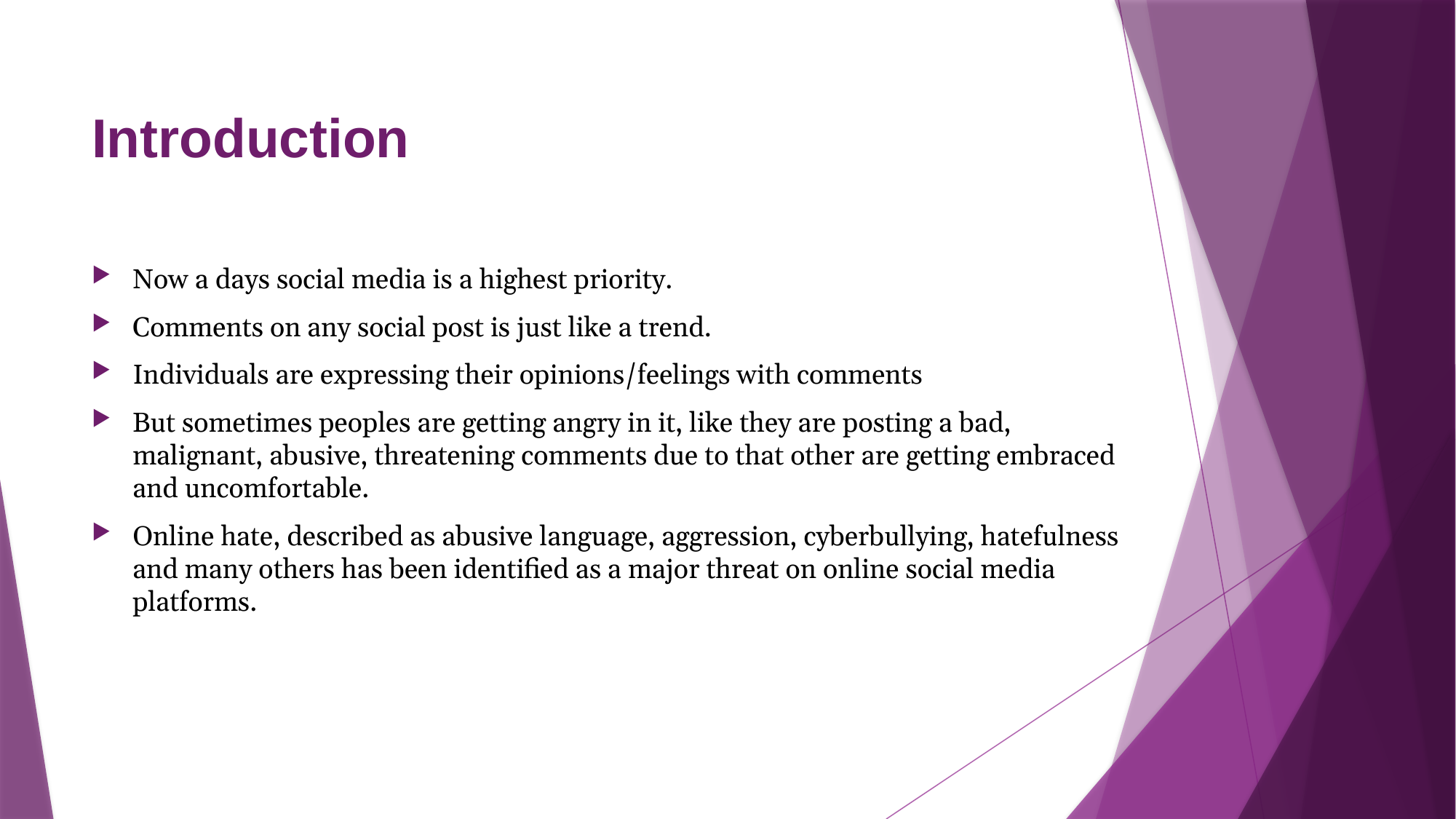

# Introduction

Now a days social media is a highest priority.
Comments on any social post is just like a trend.
Individuals are expressing their opinions/feelings with comments
But sometimes peoples are getting angry in it, like they are posting a bad, malignant, abusive, threatening comments due to that other are getting embraced and uncomfortable.
Online hate, described as abusive language, aggression, cyberbullying, hatefulness and many others has been identified as a major threat on online social media platforms.